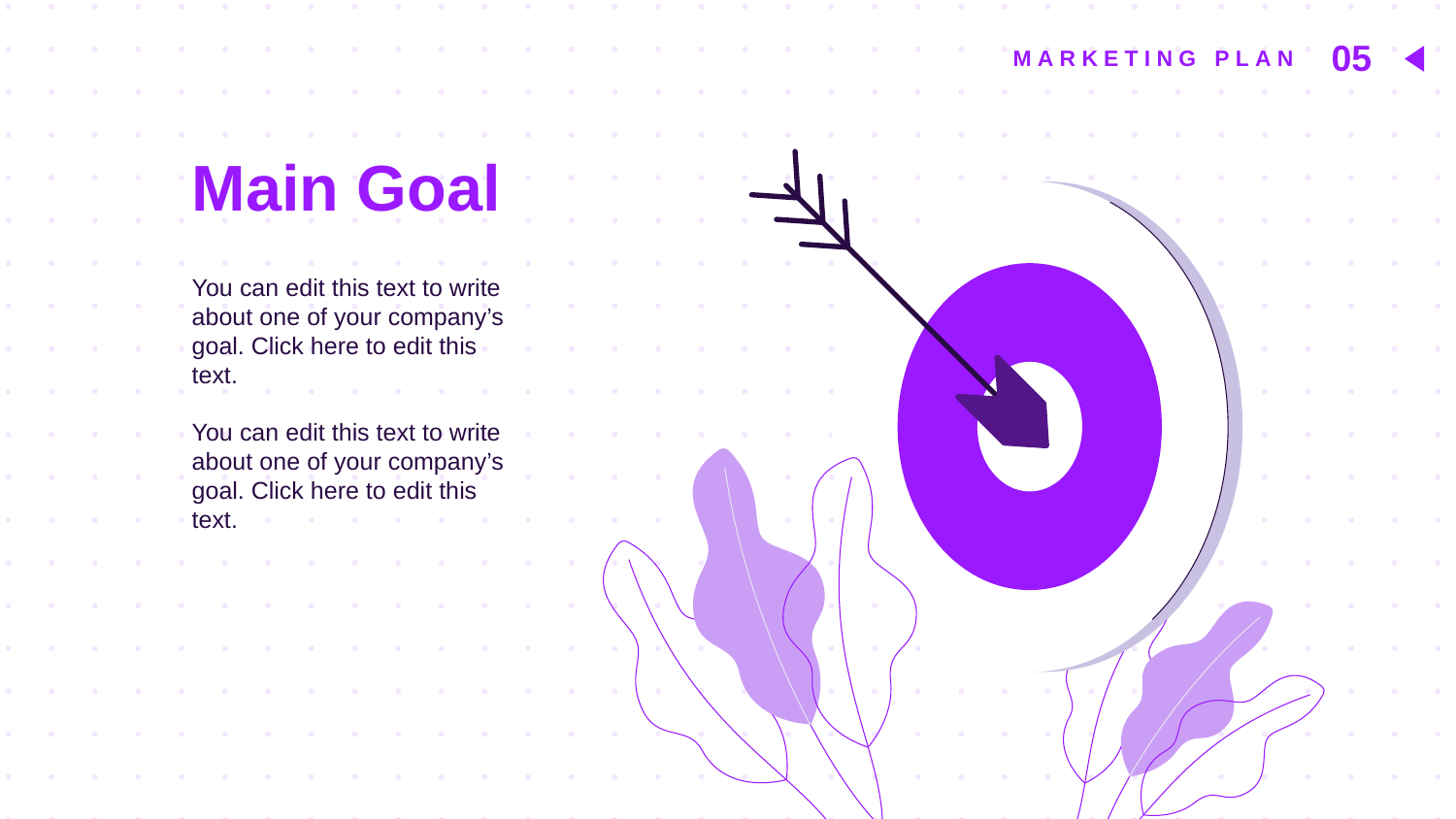

05
MARKETING PLAN

Main Goal

You can edit this text to write about one of your company’s goal. Click here to edit this text.

You can edit this text to write about one of your company’s goal. Click here to edit this text.